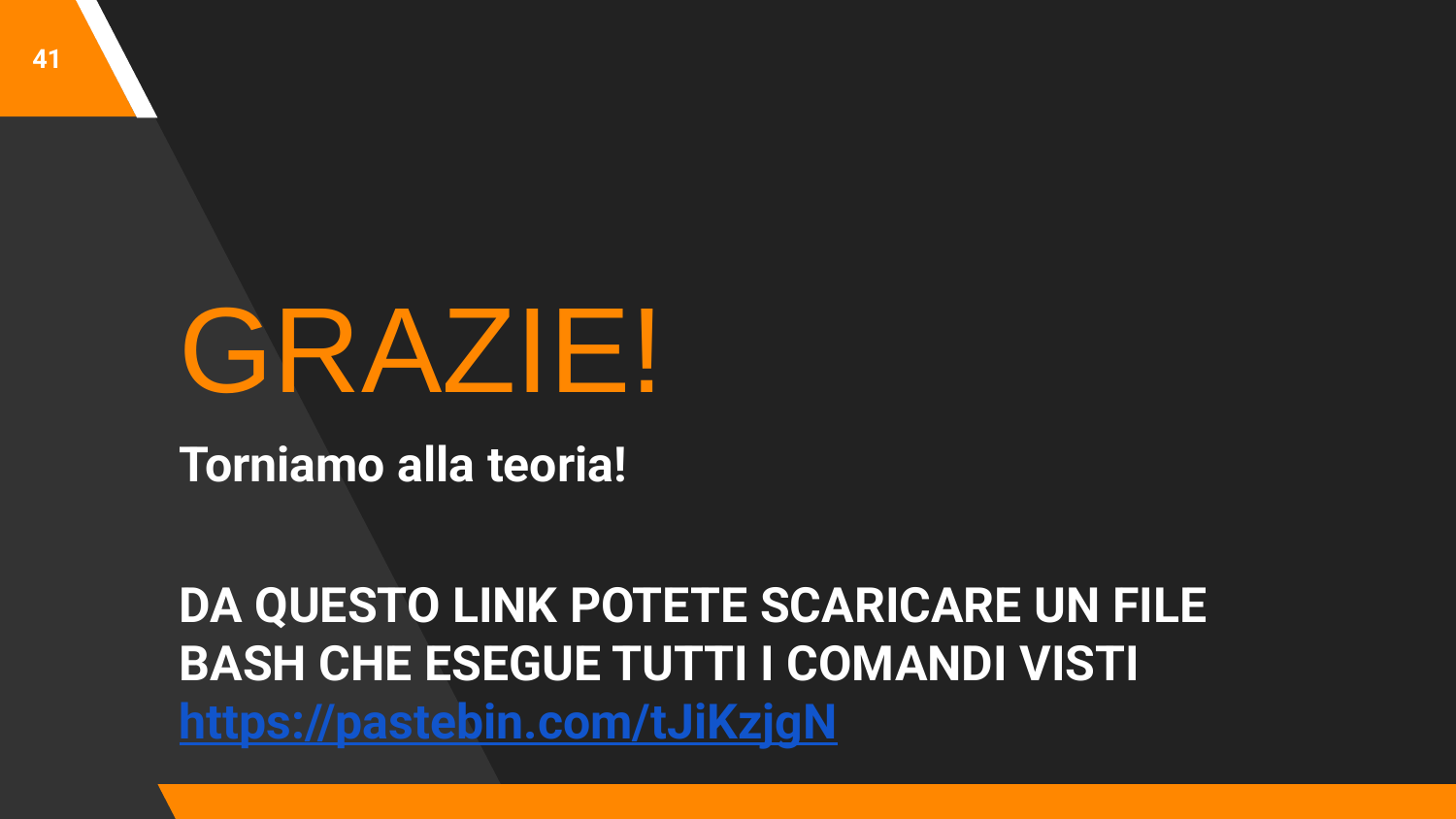

41
GRAZIE!
Torniamo alla teoria!

DA QUESTO LINK POTETE SCARICARE UN FILE BASH CHE ESEGUE TUTTI I COMANDI VISTI
https://pastebin.com/tJiKzjgN